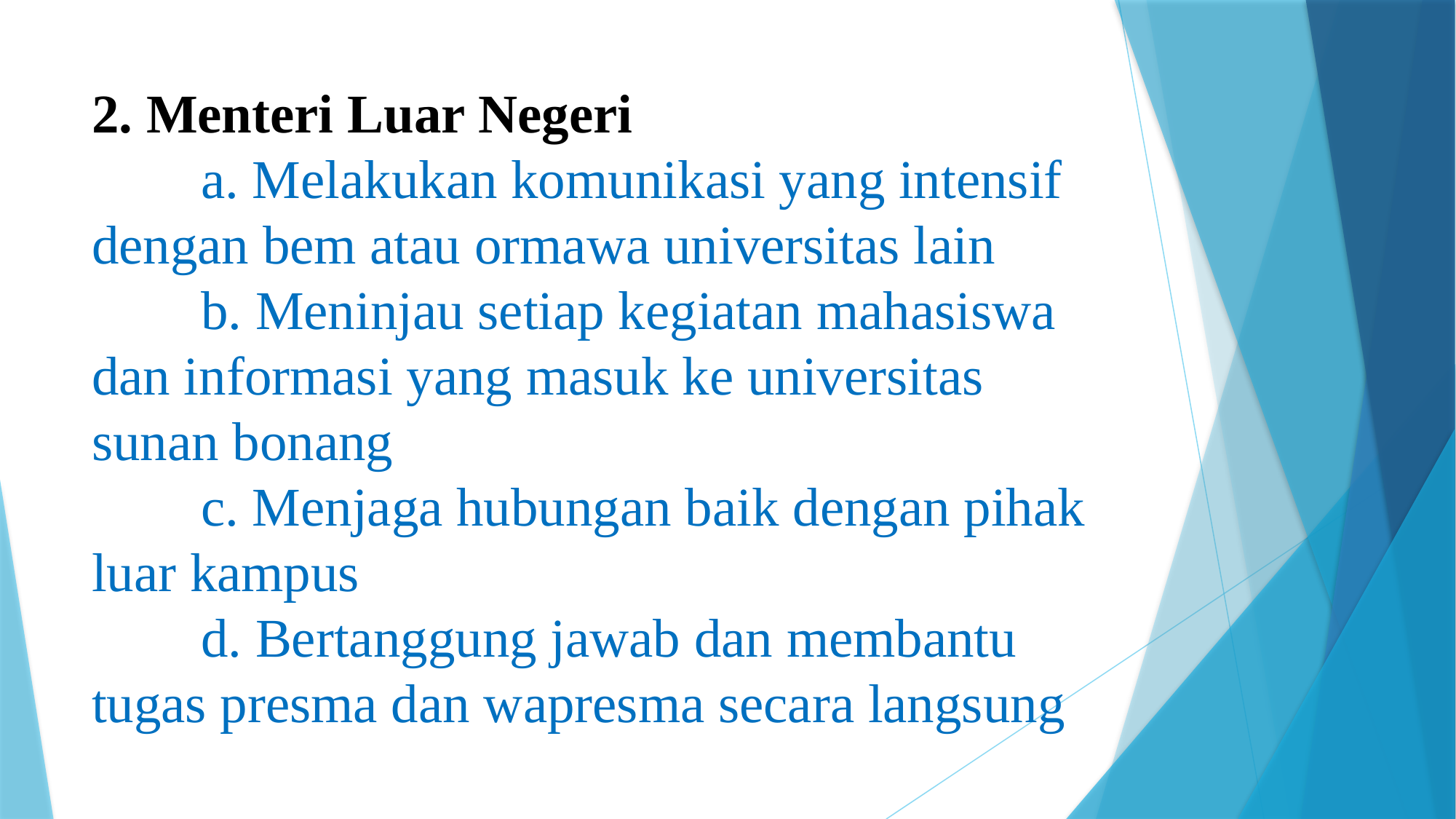

# 2. Menteri Luar Negeri a. Melakukan komunikasi yang intensif dengan bem atau ormawa universitas lain b. Meninjau setiap kegiatan mahasiswa dan informasi yang masuk ke universitas sunan bonang c. Menjaga hubungan baik dengan pihak luar kampus d. Bertanggung jawab dan membantu tugas presma dan wapresma secara langsung